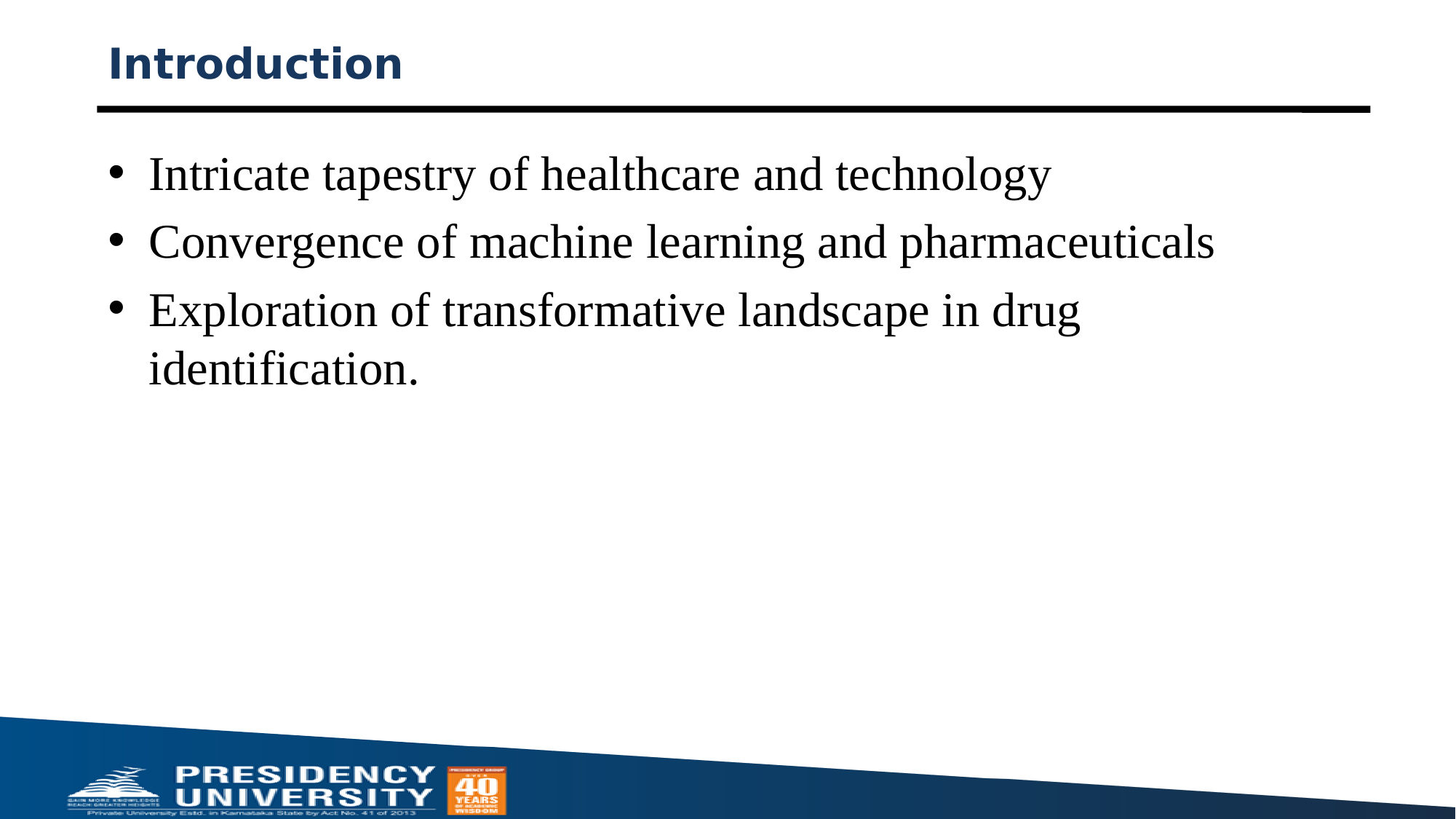

# Introduction
Intricate tapestry of healthcare and technology
Convergence of machine learning and pharmaceuticals
Exploration of transformative landscape in drug identification.